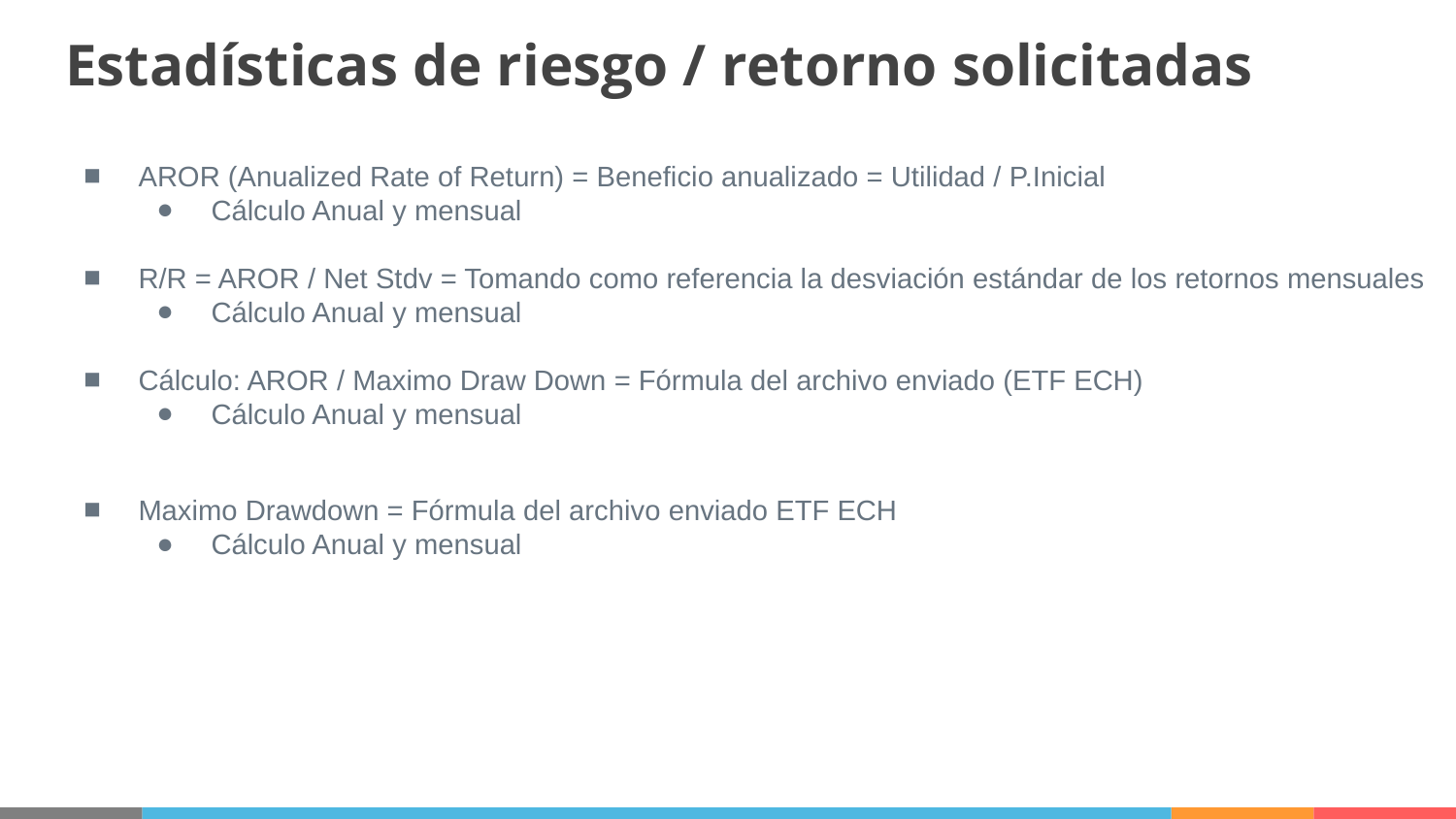

# Estadísticas de riesgo / retorno solicitadas
AROR (Anualized Rate of Return) = Beneficio anualizado = Utilidad / P.Inicial
Cálculo Anual y mensual

R/R = AROR / Net Stdv = Tomando como referencia la desviación estándar de los retornos mensuales
Cálculo Anual y mensual

Cálculo: AROR / Maximo Draw Down = Fórmula del archivo enviado (ETF ECH)
Cálculo Anual y mensual

Maximo Drawdown = Fórmula del archivo enviado ETF ECH
Cálculo Anual y mensual